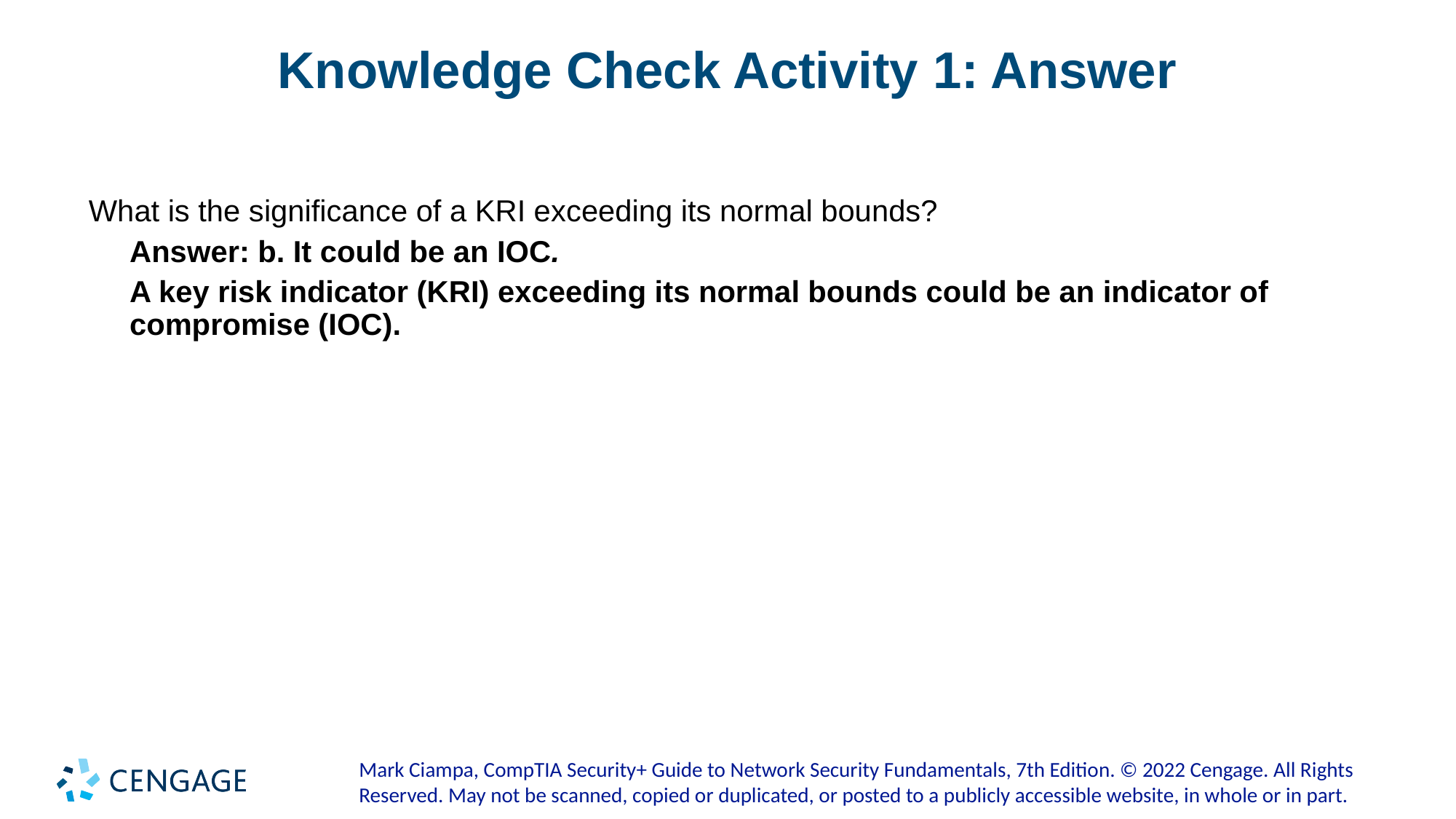

# Knowledge Check Activity 1: Answer
What is the significance of a KRI exceeding its normal bounds?
Answer: b. It could be an IOC.
A key risk indicator (KRI) exceeding its normal bounds could be an indicator of compromise (IOC).